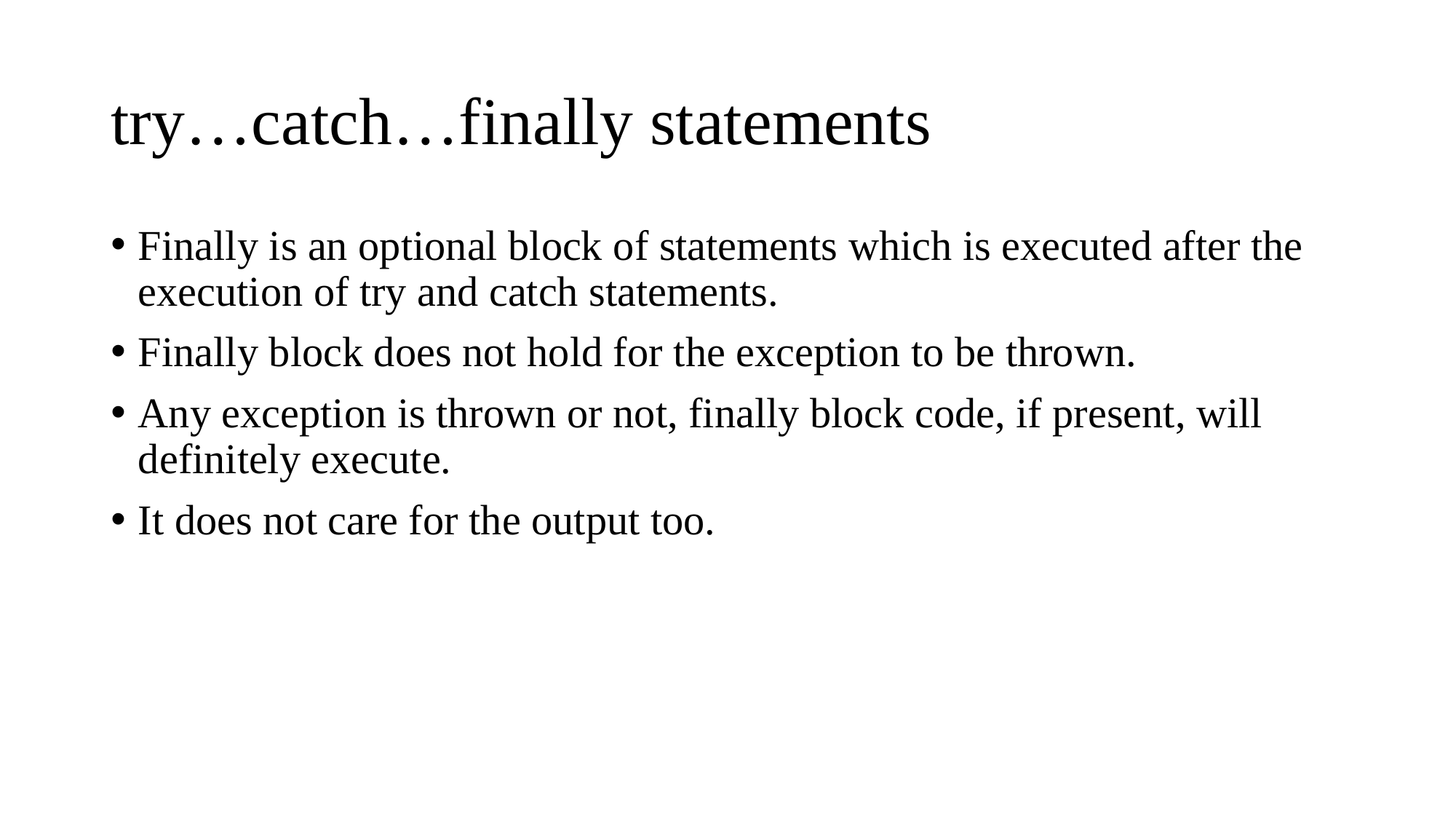

# try…catch…finally statements
Finally is an optional block of statements which is executed after the execution of try and catch statements.
Finally block does not hold for the exception to be thrown.
Any exception is thrown or not, finally block code, if present, will definitely execute.
It does not care for the output too.